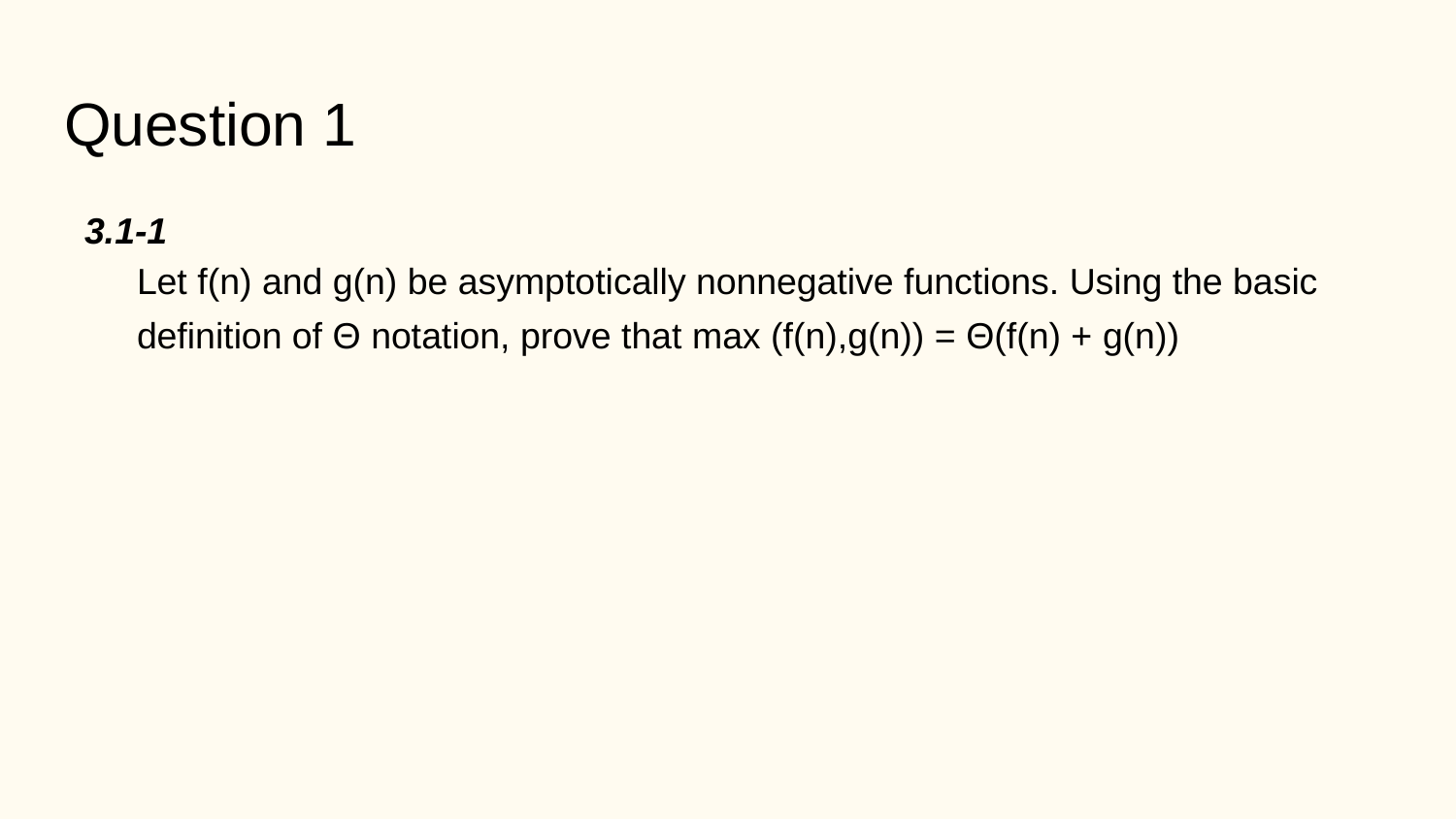

# Question 1
3.1-1
Let f(n) and g(n) be asymptotically nonnegative functions. Using the basic definition of Θ notation, prove that max (f(n),g(n)) = Θ(f(n) + g(n))